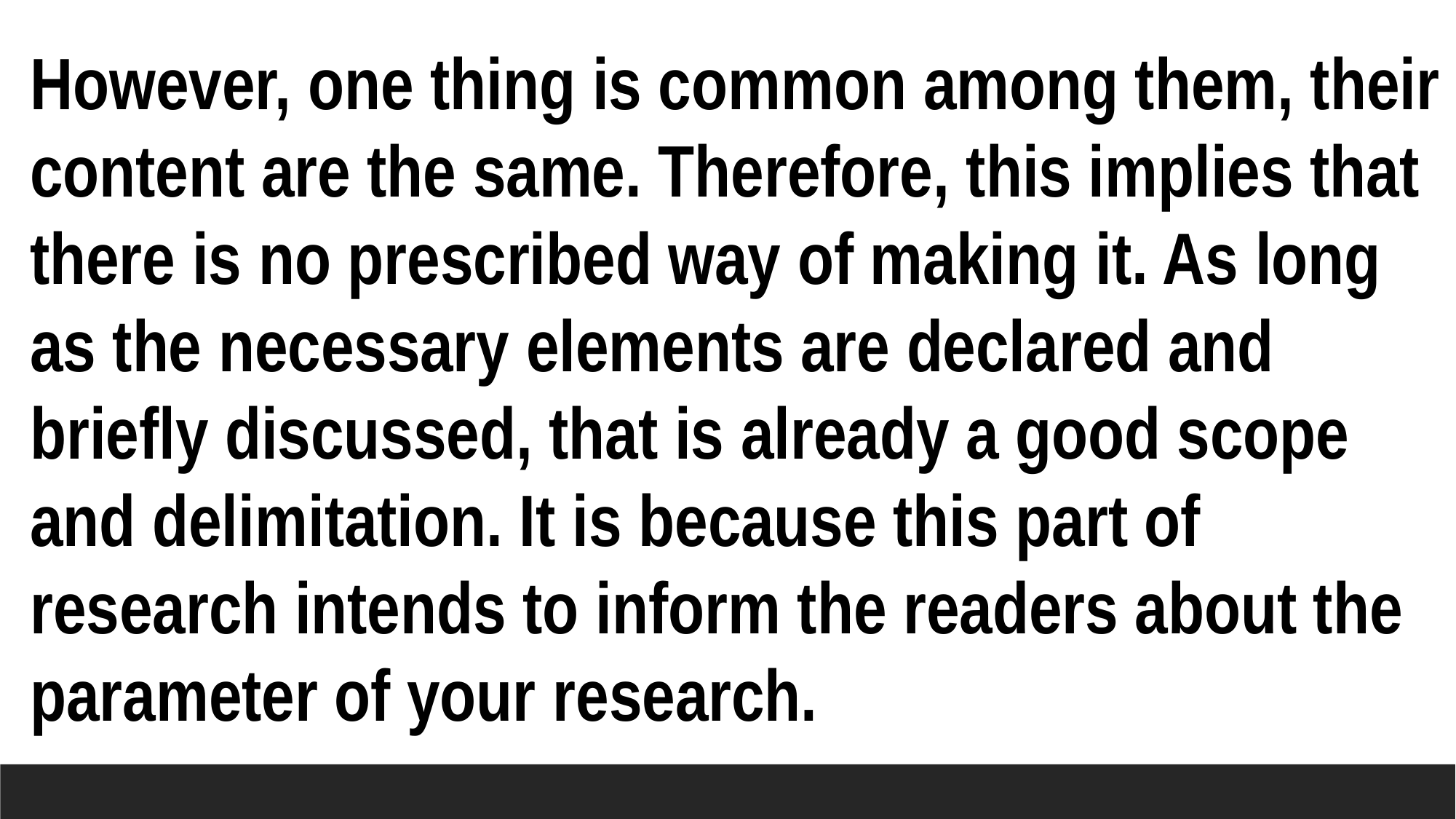

However, one thing is common among them, their content are the same. Therefore, this implies that there is no prescribed way of making it. As long as the necessary elements are declared and briefly discussed, that is already a good scope and delimitation. It is because this part of research intends to inform the readers about the parameter of your research.